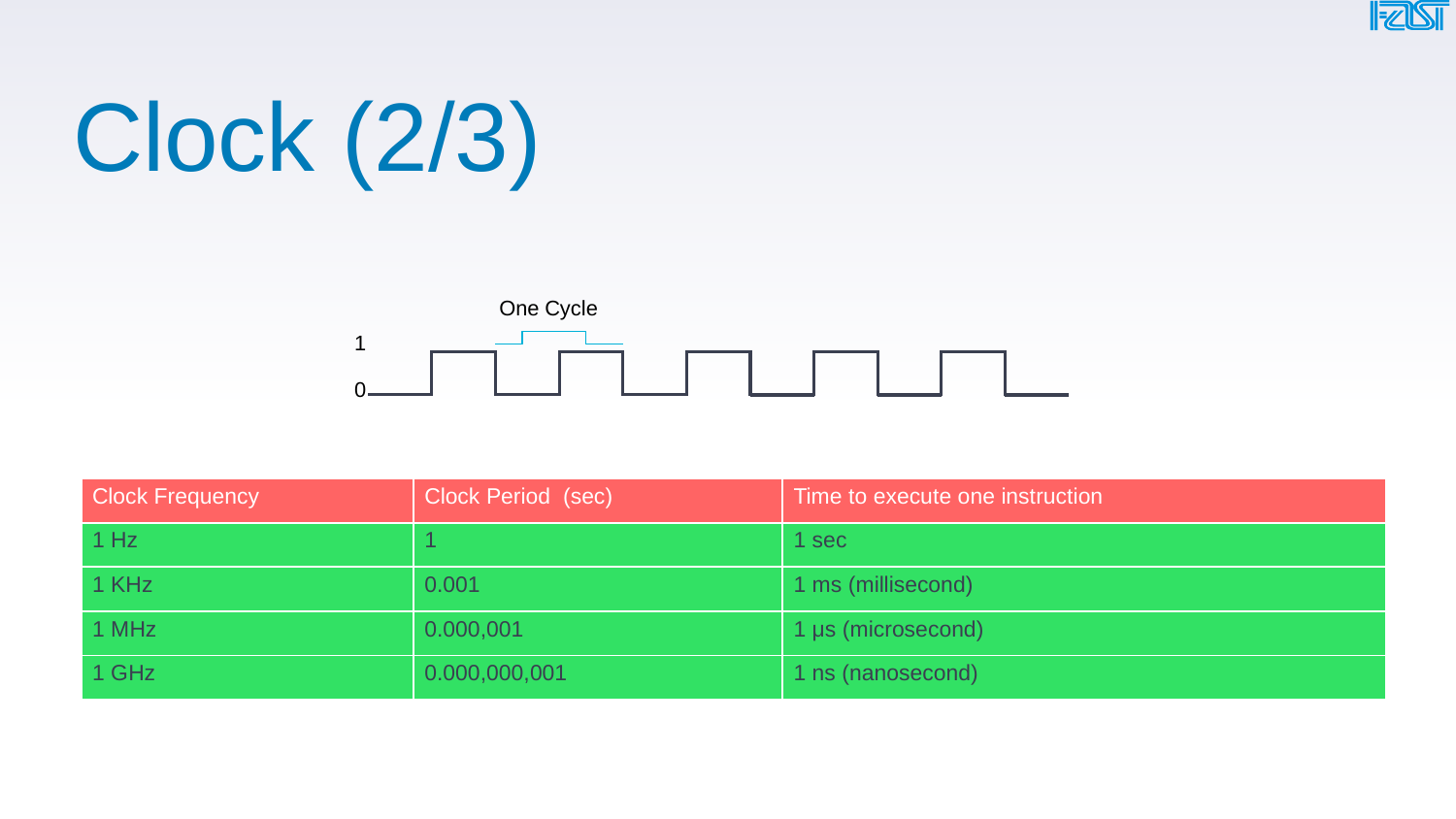

# Clock (2/3)
One Cycle
1
0
| Clock Frequency | Clock Period (sec) | Time to execute one instruction |
| --- | --- | --- |
| 1 Hz | 1 | 1 sec |
| 1 KHz | 0.001 | 1 ms (millisecond) |
| 1 MHz | 0.000,001 | 1 μs (microsecond) |
| 1 GHz | 0.000,000,001 | 1 ns (nanosecond) |
11